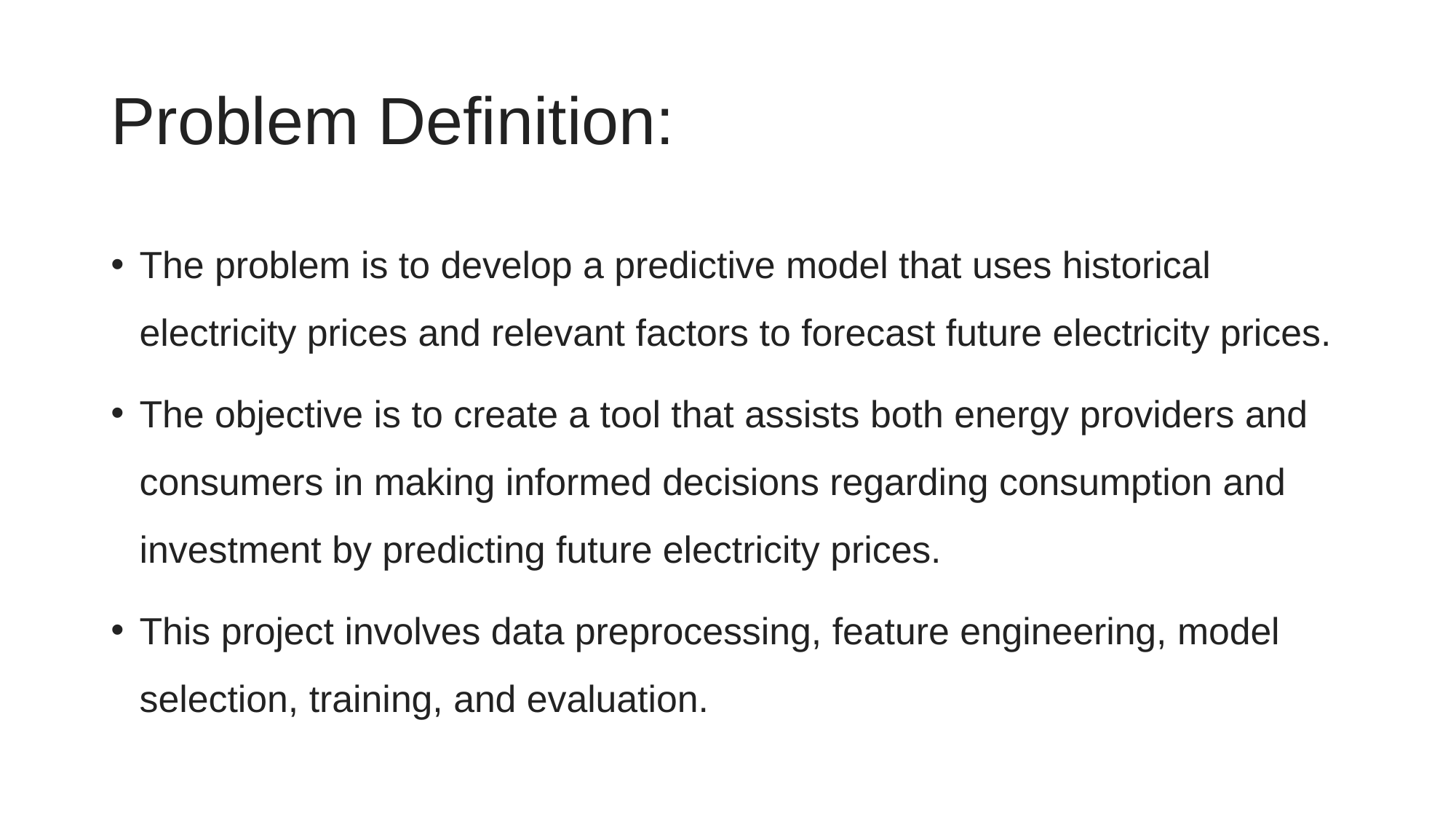

# Problem Definition:
The problem is to develop a predictive model that uses historical electricity prices and relevant factors to forecast future electricity prices.
The objective is to create a tool that assists both energy providers and consumers in making informed decisions regarding consumption and investment by predicting future electricity prices.
This project involves data preprocessing, feature engineering, model selection, training, and evaluation.